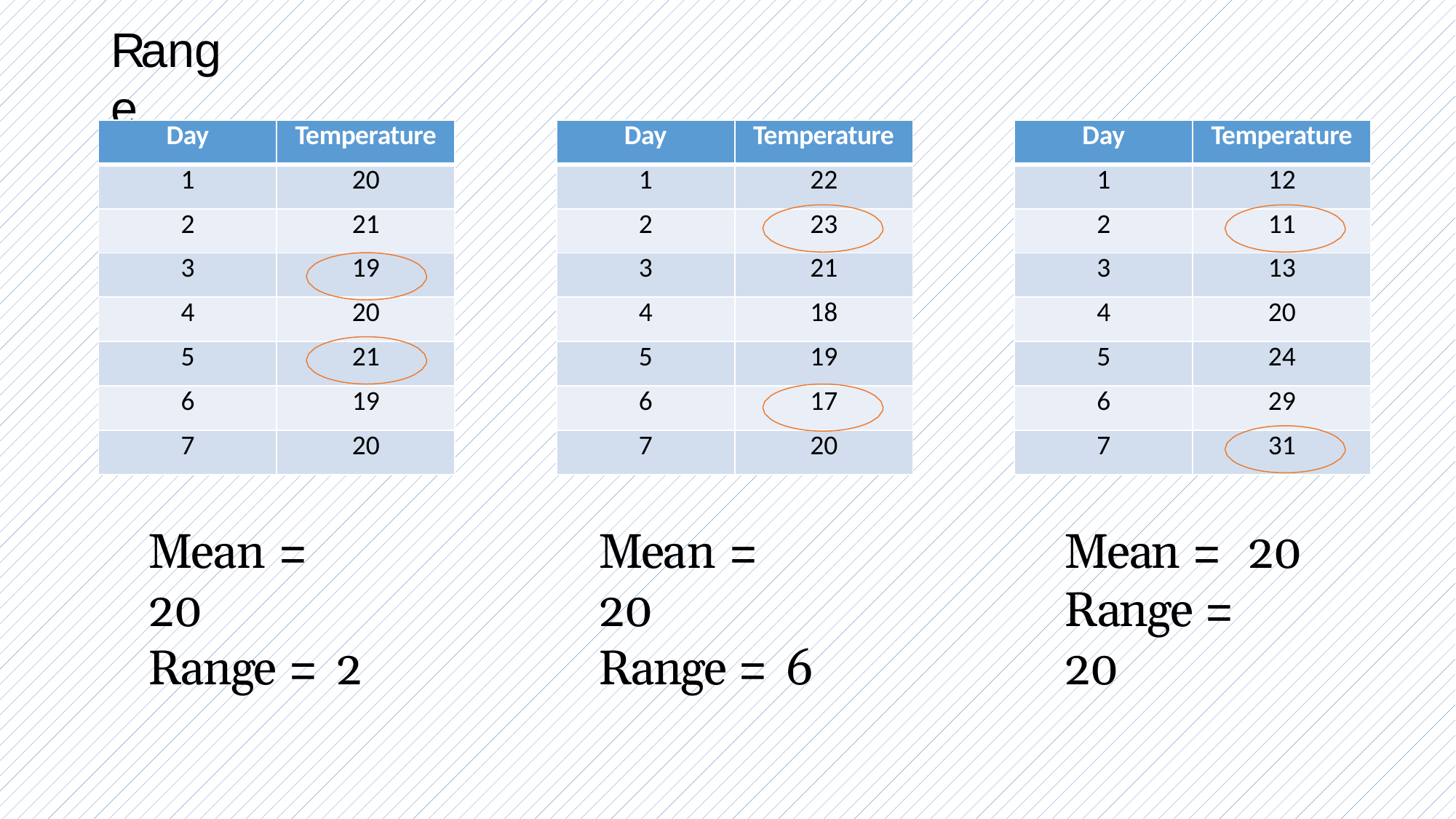

# Range
| Day | Temperature |  | Day | Temperature |  | Day | Temperature |
| --- | --- | --- | --- | --- | --- | --- | --- |
| 1 | 20 |  | 1 | 22 |  | 1 | 12 |
| 2 | 21 |  | 2 | 23 |  | 2 | 11 |
| 3 | 19 |  | 3 | 21 |  | 3 | 13 |
| 4 | 20 |  | 4 | 18 |  | 4 | 20 |
| 5 | 21 |  | 5 | 19 |  | 5 | 24 |
| 6 | 19 |  | 6 | 17 |  | 6 | 29 |
| 7 | 20 |  | 7 | 20 |  | 7 | 31 |

Mean =	20
Range = 2
Mean =	20
Range = 6
Mean =	20
Range = 20